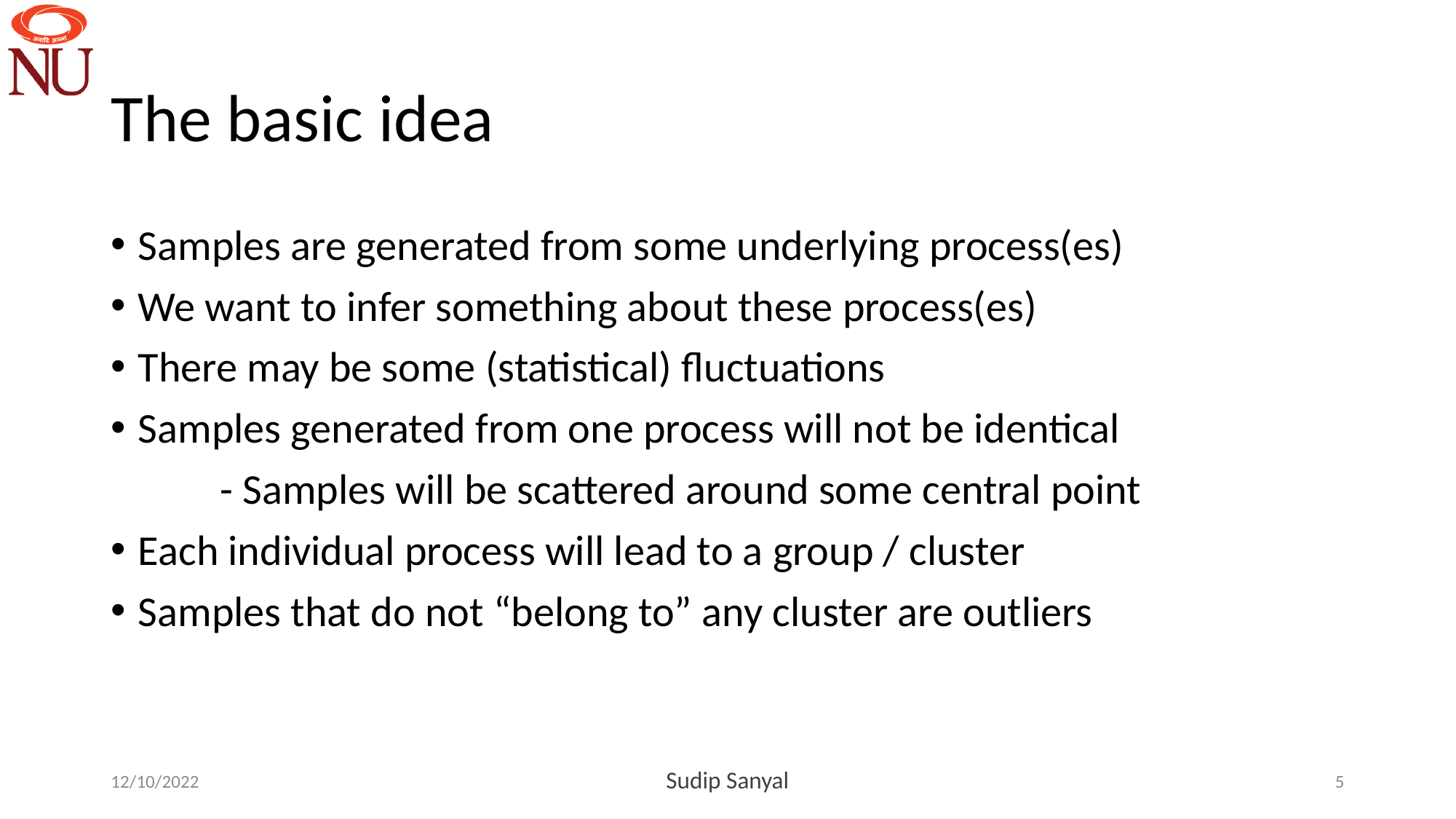

# The basic idea
Samples are generated from some underlying process(es)
We want to infer something about these process(es)
There may be some (statistical) fluctuations
Samples generated from one process will not be identical
	- Samples will be scattered around some central point
Each individual process will lead to a group / cluster
Samples that do not “belong to” any cluster are outliers
12/10/2022
Sudip Sanyal
5